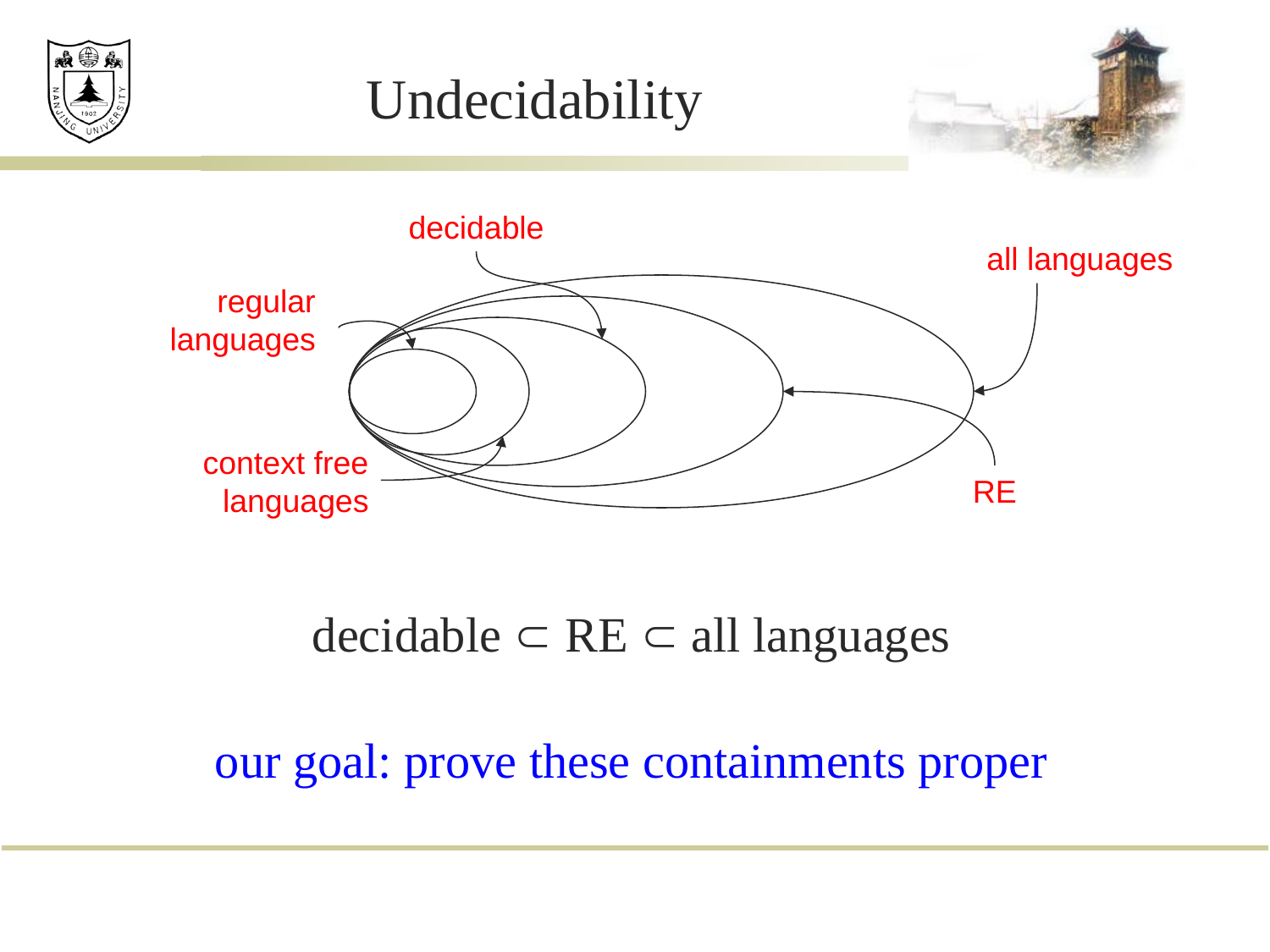

# Undecidability
decidable
all languages
regular languages

context free languages
RE
decidable ⊂ RE ⊂ all languages

our goal: prove these containments proper